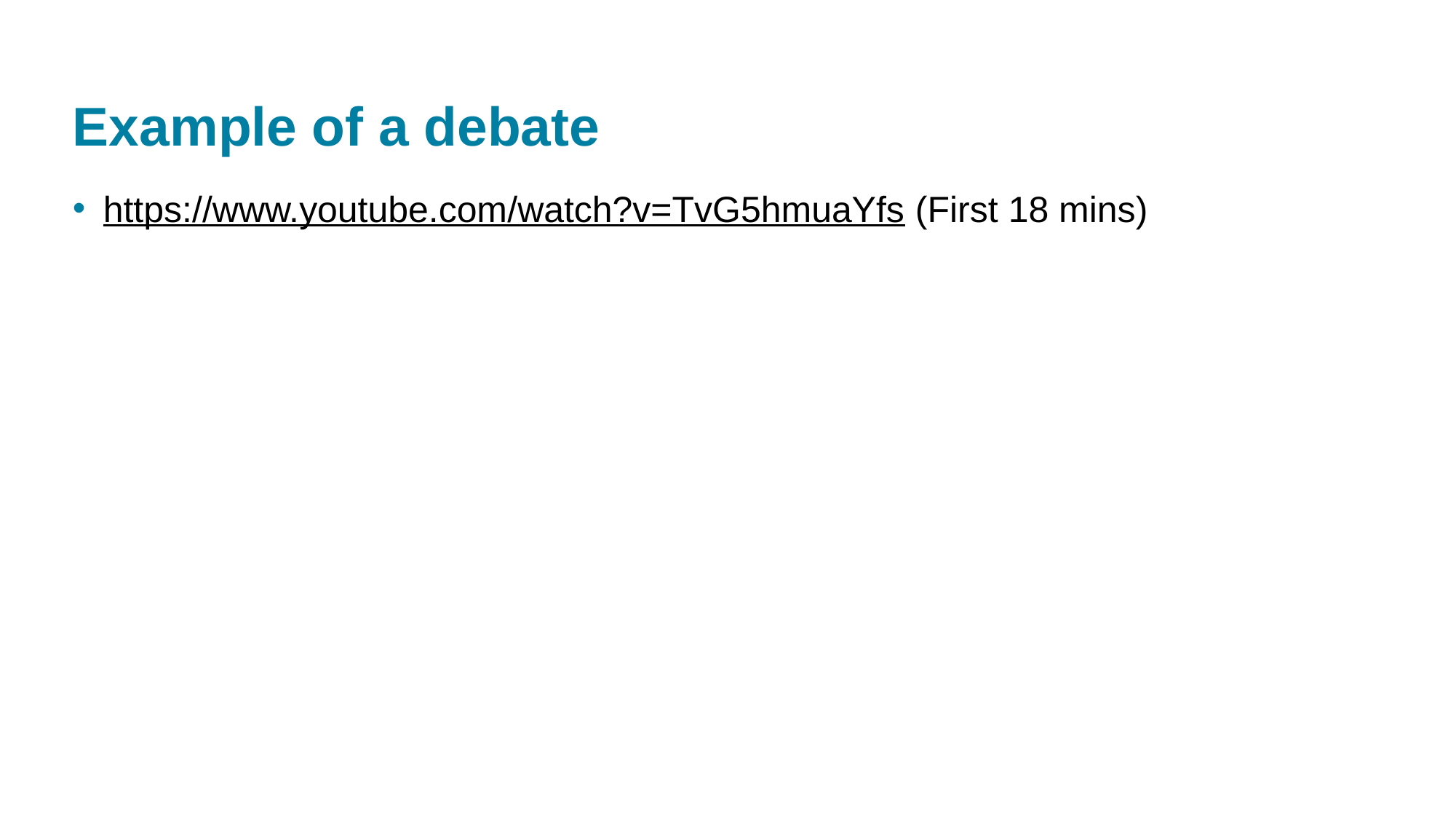

13
# Example of a debate
https://www.youtube.com/watch?v=TvG5hmuaYfs (First 18 mins)